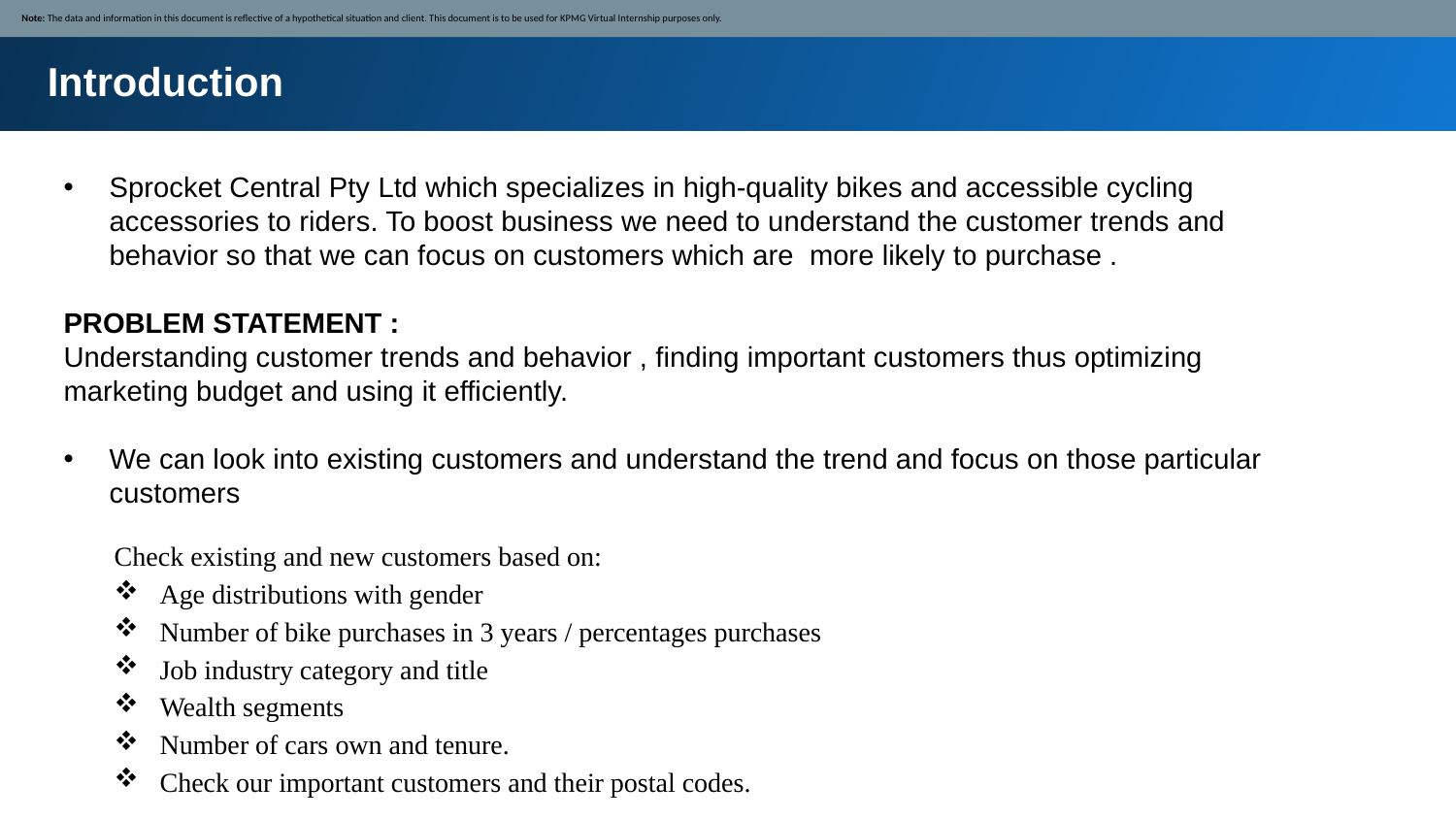

Note: The data and information in this document is reflective of a hypothetical situation and client. This document is to be used for KPMG Virtual Internship purposes only.
Introduction

Sprocket Central Pty Ltd which specializes in high-quality bikes and accessible cycling accessories to riders. To boost business we need to understand the customer trends and behavior so that we can focus on customers which are  more likely to purchase .

PROBLEM STATEMENT :
Understanding customer trends and behavior , finding important customers thus optimizing marketing budget and using it efficiently.

We can look into existing customers and understand the trend and focus on those particular customers
Check existing and new customers based on:
Age distributions with gender
Number of bike purchases in 3 years / percentages purchases
Job industry category and title
Wealth segments
Number of cars own and tenure.
Check our important customers and their postal codes.